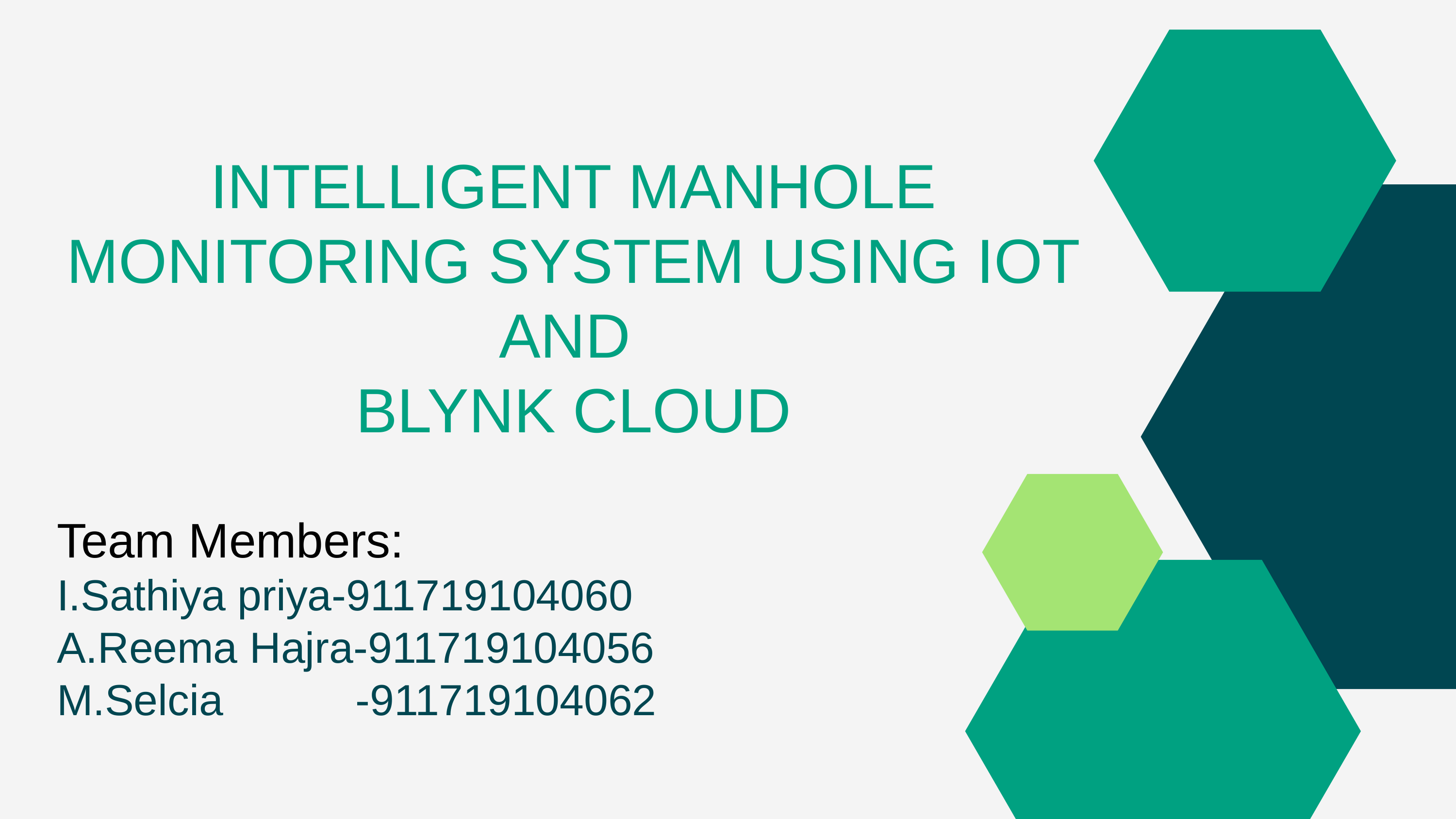

INTELLIGENT MANHOLE MONITORING SYSTEM USING IOT AND
BLYNK CLOUD

Team Members:
I.Sathiya priya-911719104060
A.Reema Hajra-911719104056
M.Selcia           -911719104062